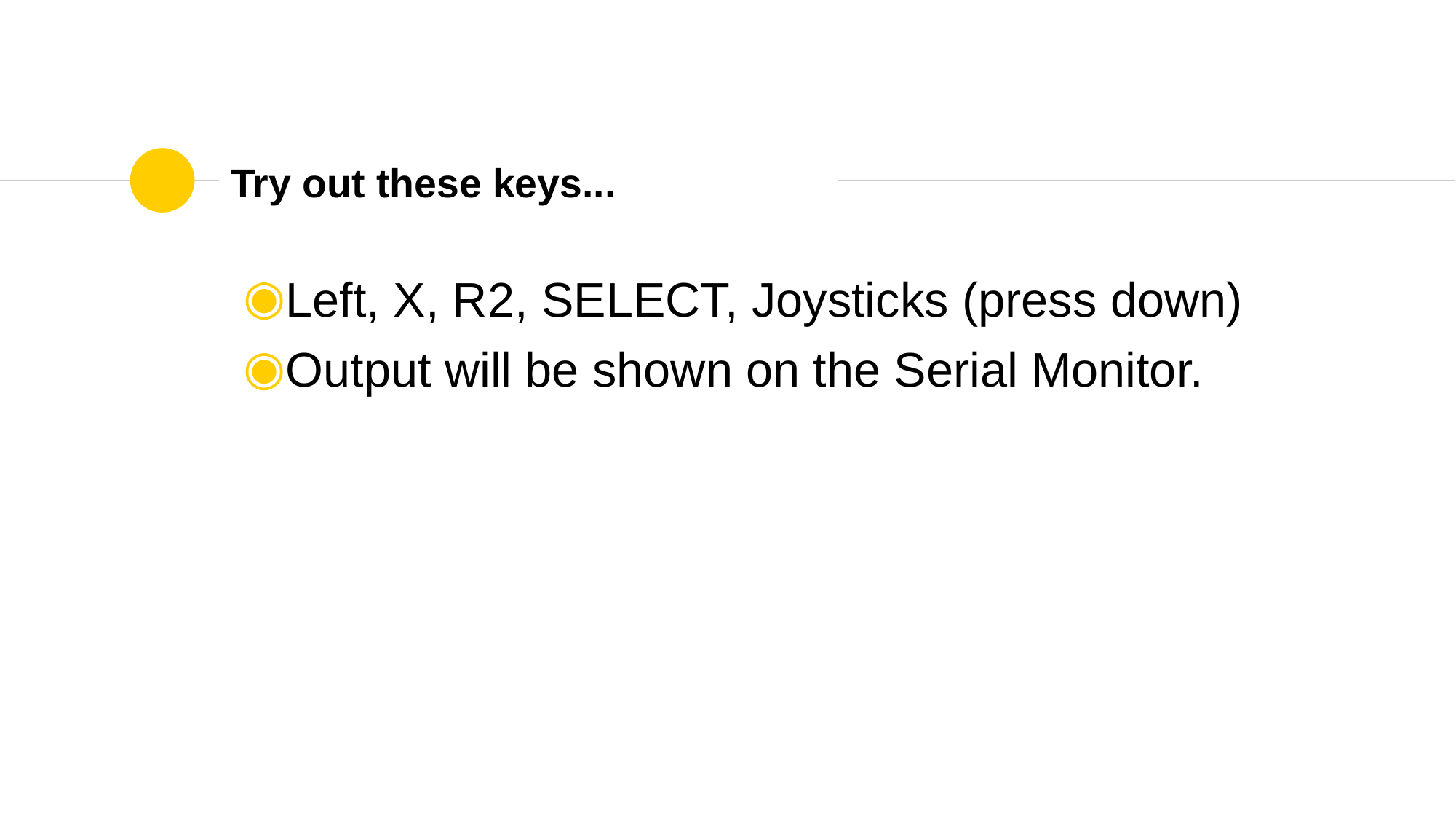

# Try out these keys...
Left, X, R2, SELECT, Joysticks (press down)
Output will be shown on the Serial Monitor.